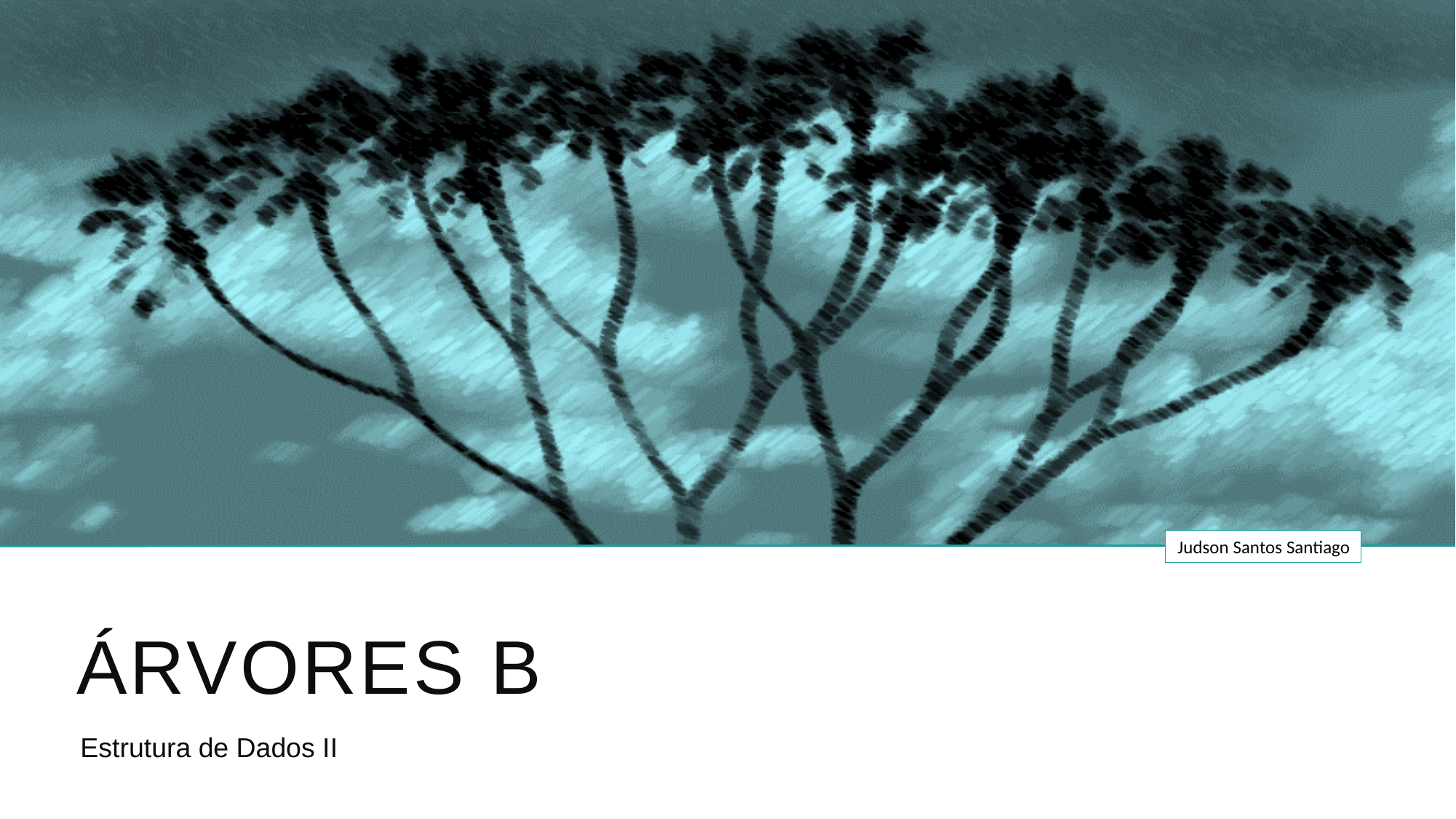

# Árvores B
Estrutura de Dados II